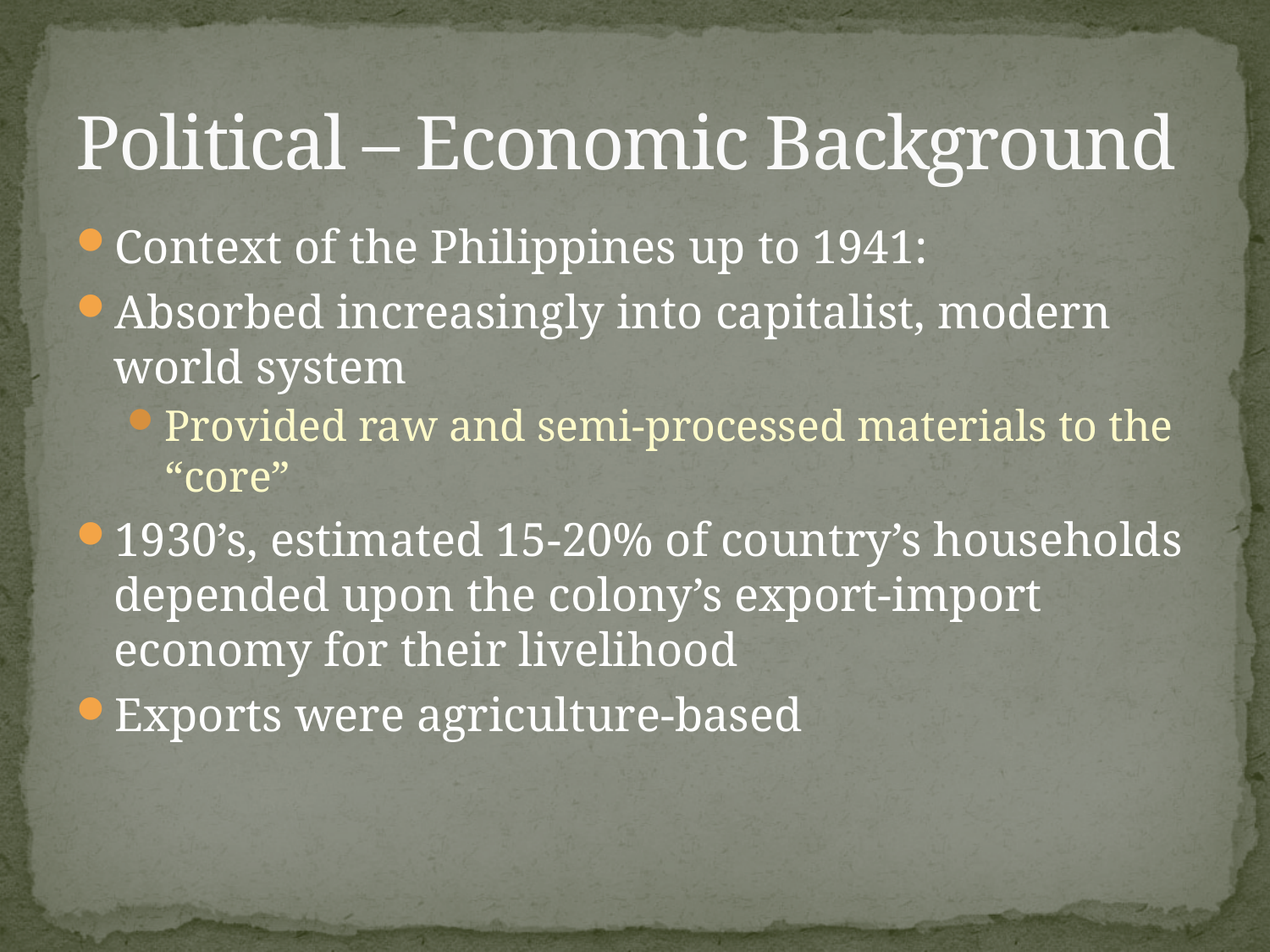

# Political – Economic Background
Context of the Philippines up to 1941:
Absorbed increasingly into capitalist, modern world system
Provided raw and semi-processed materials to the “core”
1930’s, estimated 15-20% of country’s households depended upon the colony’s export-import economy for their livelihood
Exports were agriculture-based